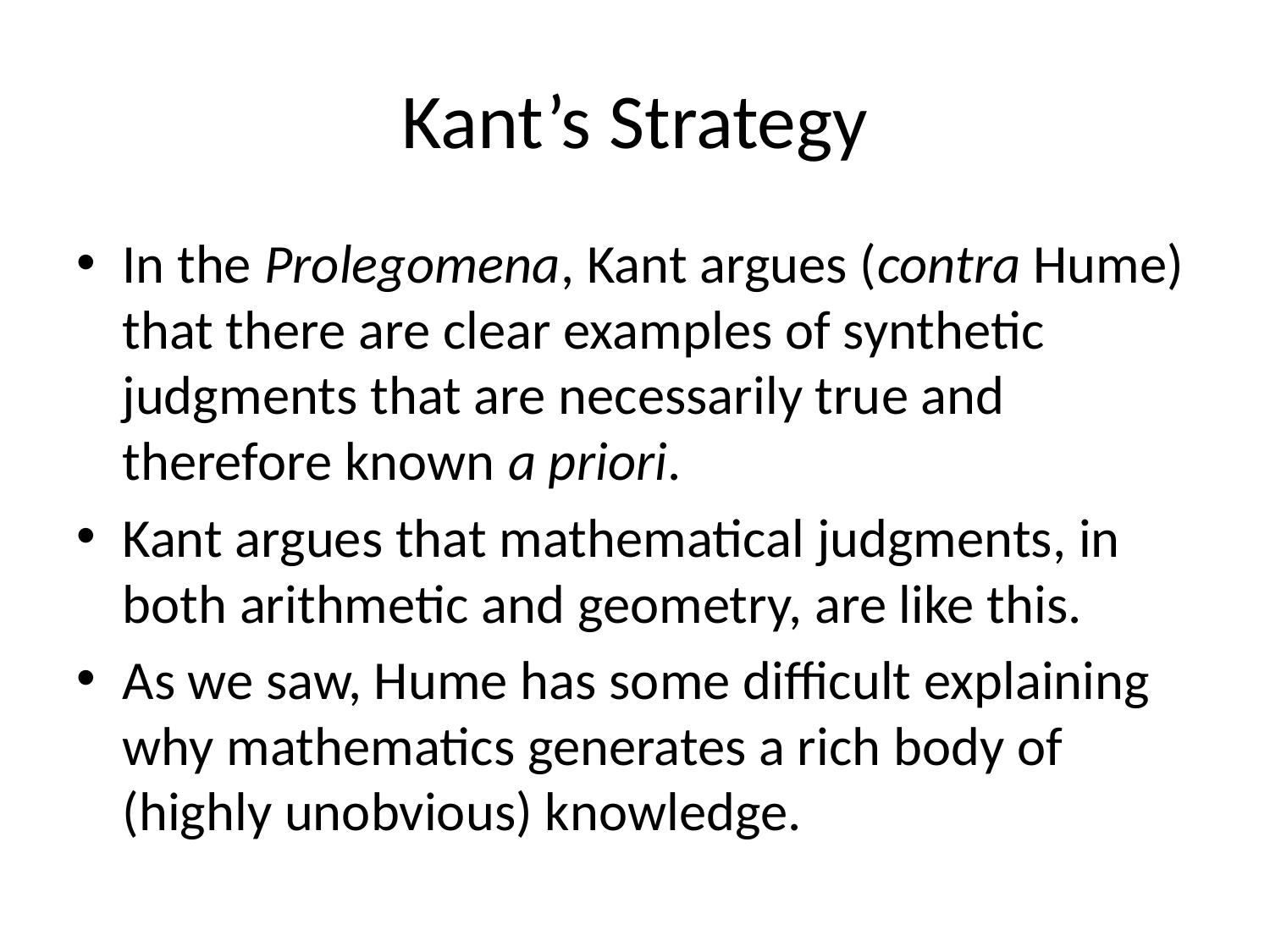

# Kant’s Strategy
In the Prolegomena, Kant argues (contra Hume) that there are clear examples of synthetic judgments that are necessarily true and therefore known a priori.
Kant argues that mathematical judgments, in both arithmetic and geometry, are like this.
As we saw, Hume has some difficult explaining why mathematics generates a rich body of (highly unobvious) knowledge.